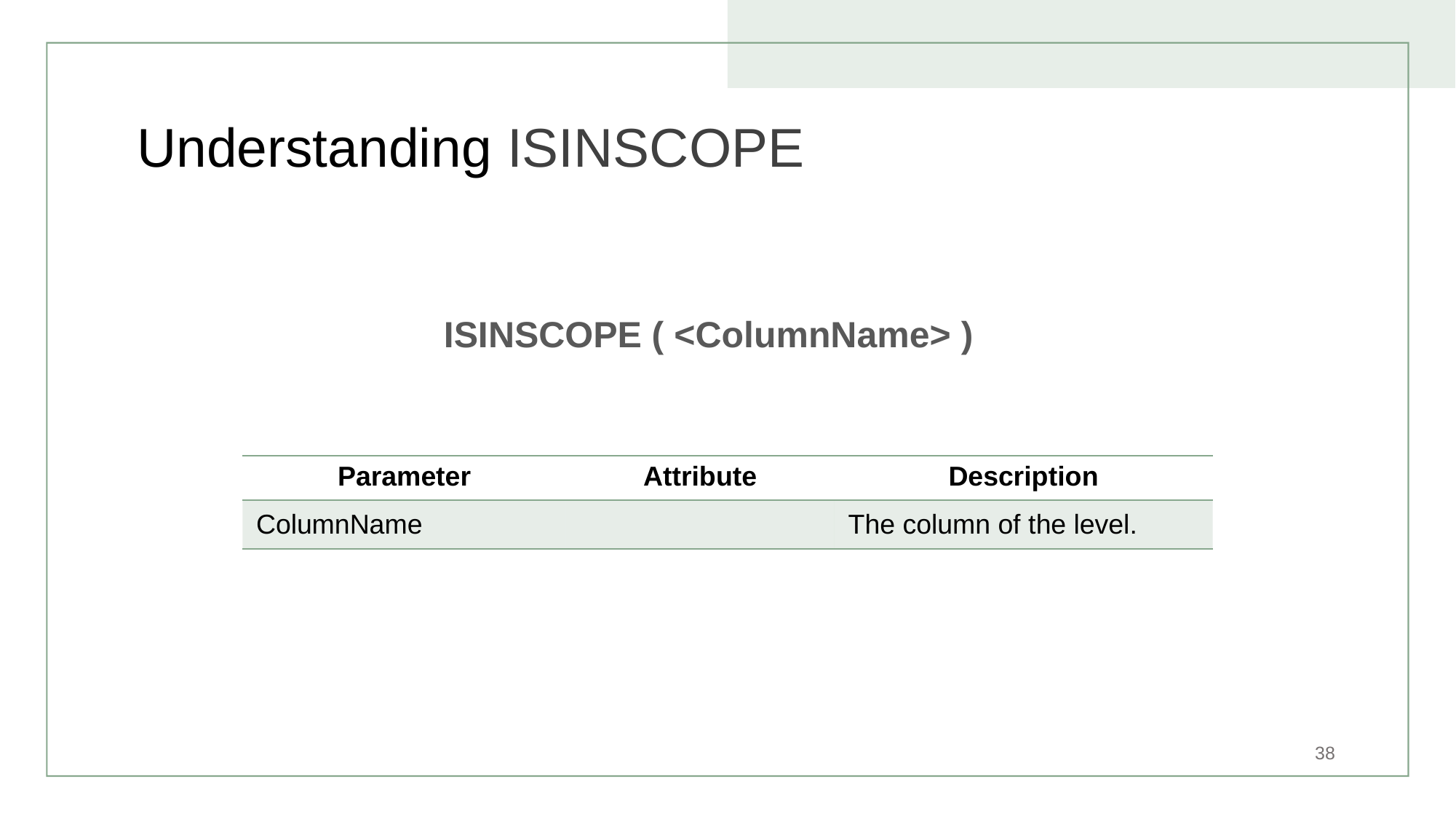

# Understanding ISINSCOPE
ISINSCOPE ( <ColumnName> )
| Parameter | Attribute | Description |
| --- | --- | --- |
| ColumnName |  | The column of the level. |
38